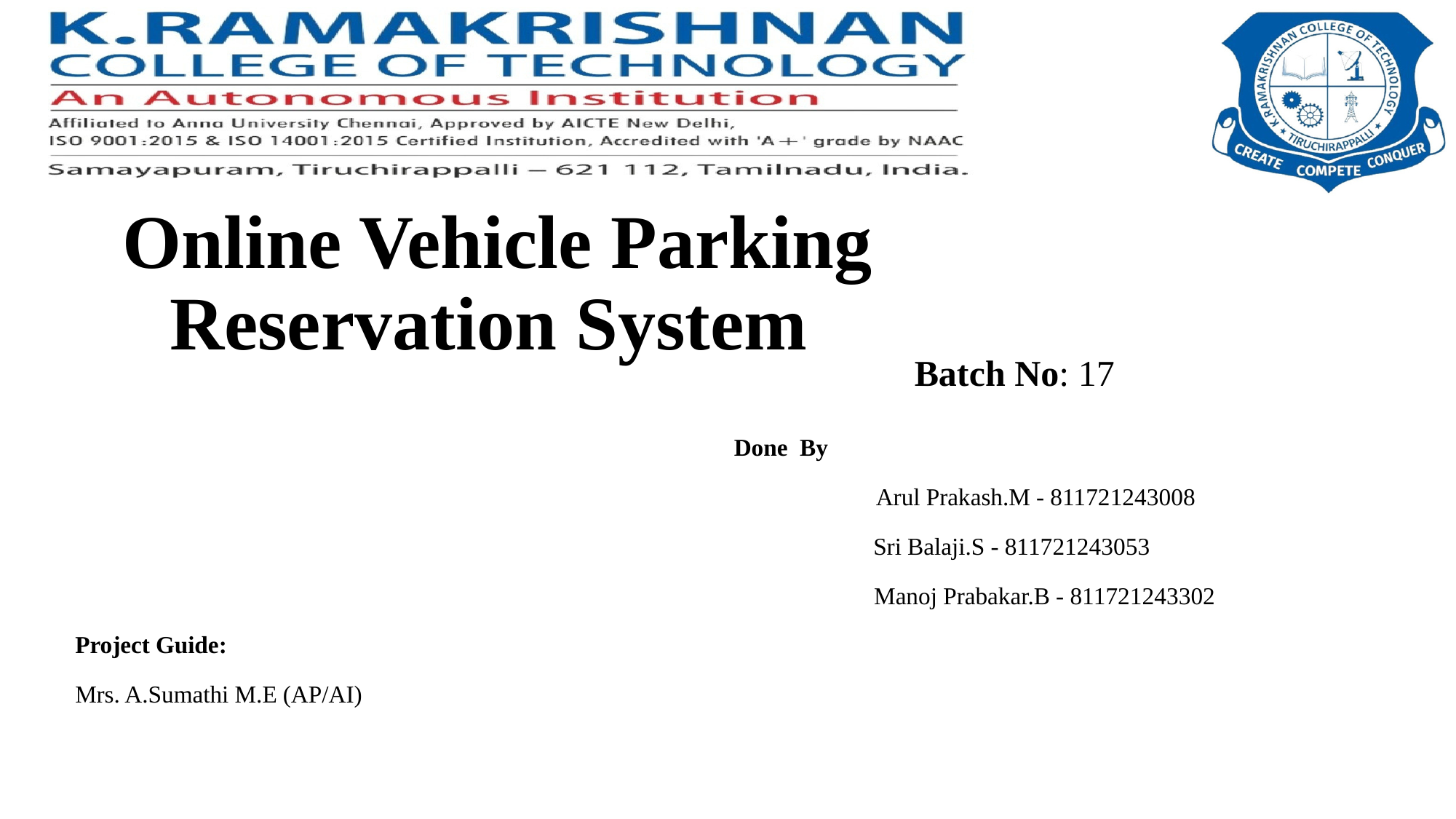

# Online Vehicle Parking Reservation System
      Batch No: 17

                                                                                                                                                                                                           Done  By
                                                                                             Arul Prakash.M - 811721243008
                                                                                     Sri Balaji.S - 811721243053
                                                                                                Manoj Prabakar.B - 811721243302
 Project Guide:
 Mrs. A.Sumathi M.E (AP/AI)